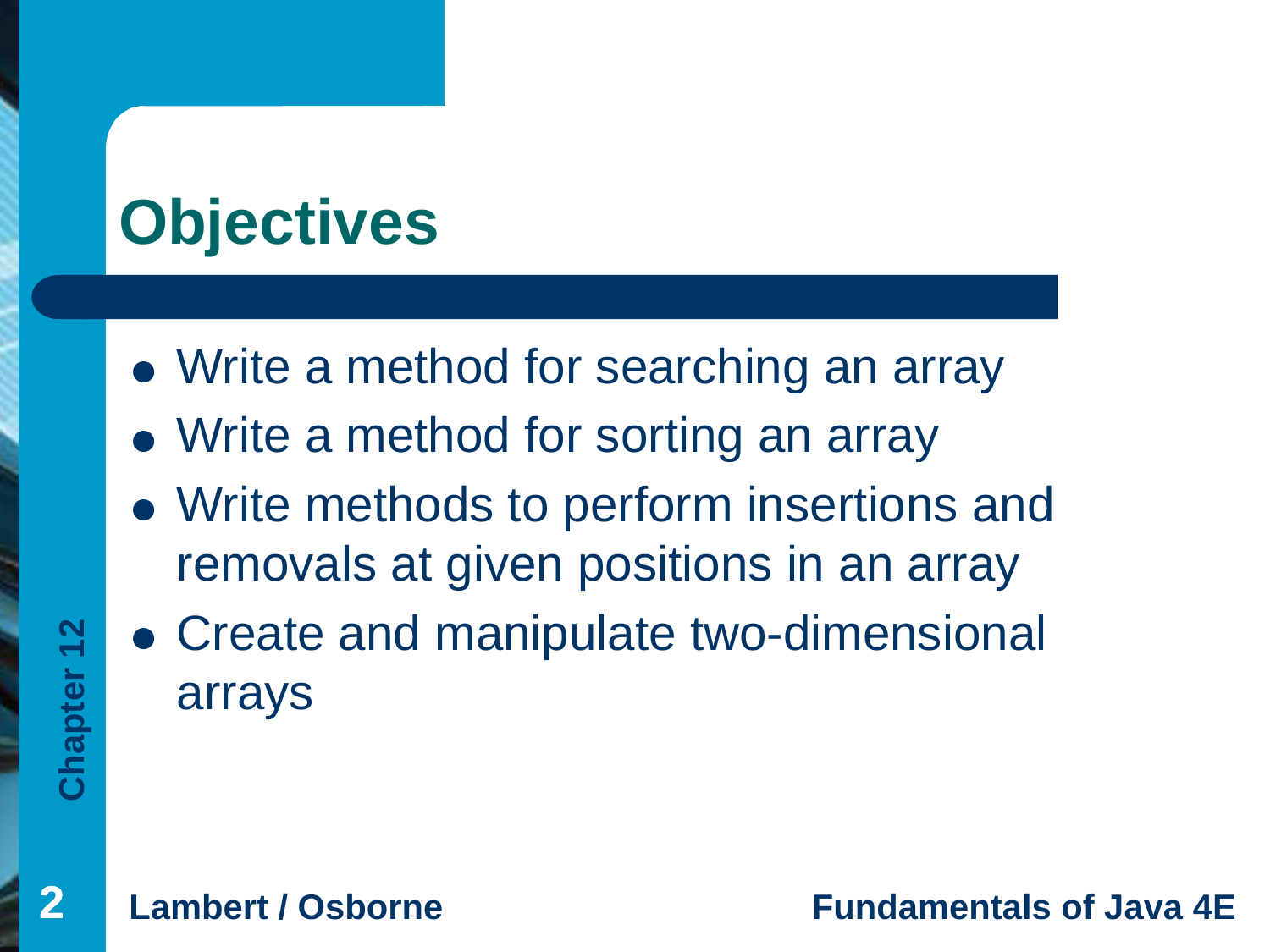

# Objectives
Write a method for searching an array
Write a method for sorting an array
Write methods to perform insertions and removals at given positions in an array
Create and manipulate two-dimensional arrays

2
2
2